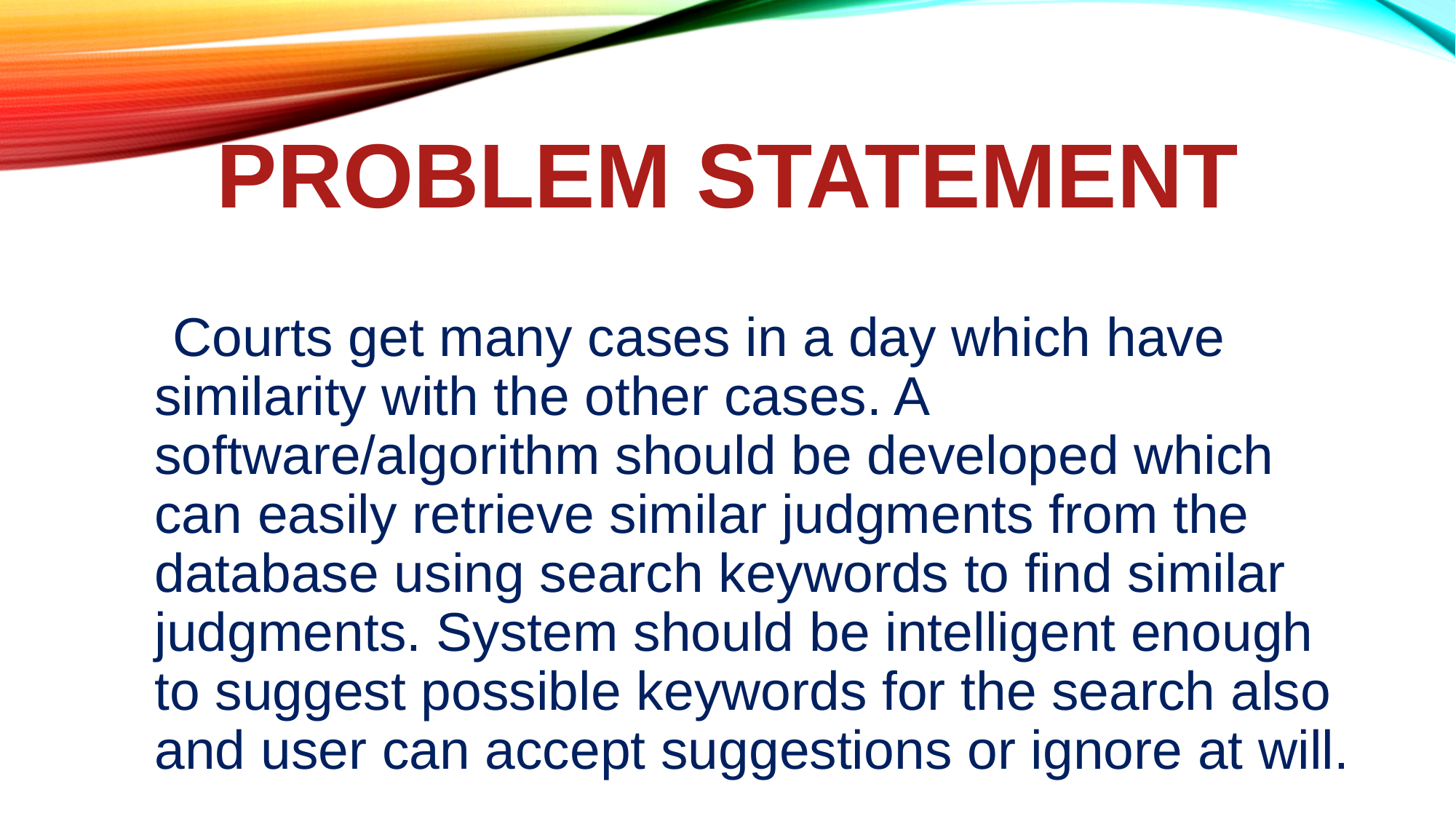

# Problem Statement
   Courts get many cases in a day which have similarity with the other cases. A software/algorithm should be developed which can easily retrieve similar judgments from the database using search keywords to find similar judgments. System should be intelligent enough to suggest possible keywords for the search also and user can accept suggestions or ignore at will.